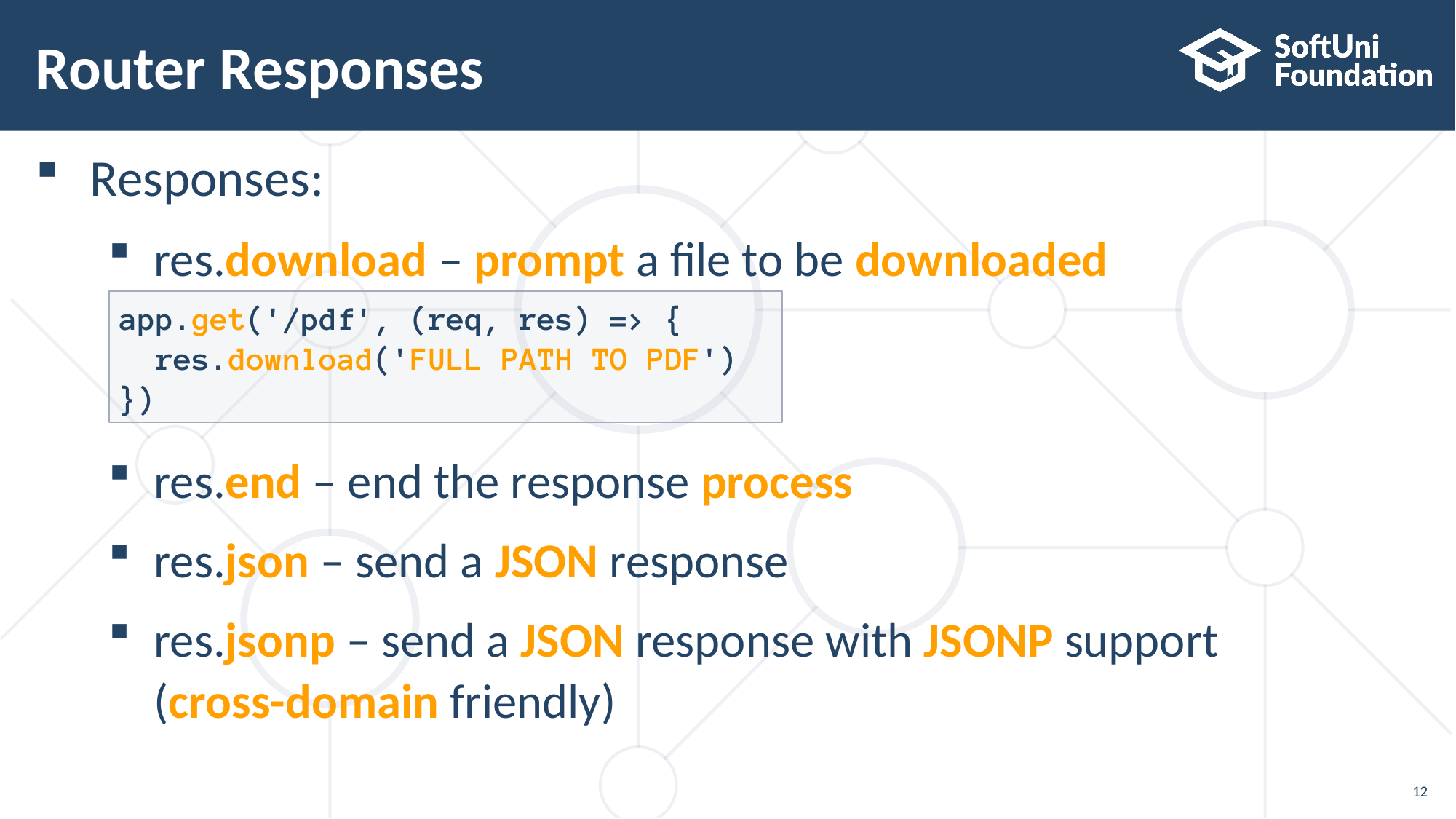

# Router Responses
Responses:
res.download – prompt a file to be downloaded
res.end – end the response process
res.json – send a JSON response
res.jsonp – send a JSON response with JSONP support
(cross-domain friendly)
app.get('/pdf', (req, res) => {
  res.download('FULL PATH TO PDF')
})
12